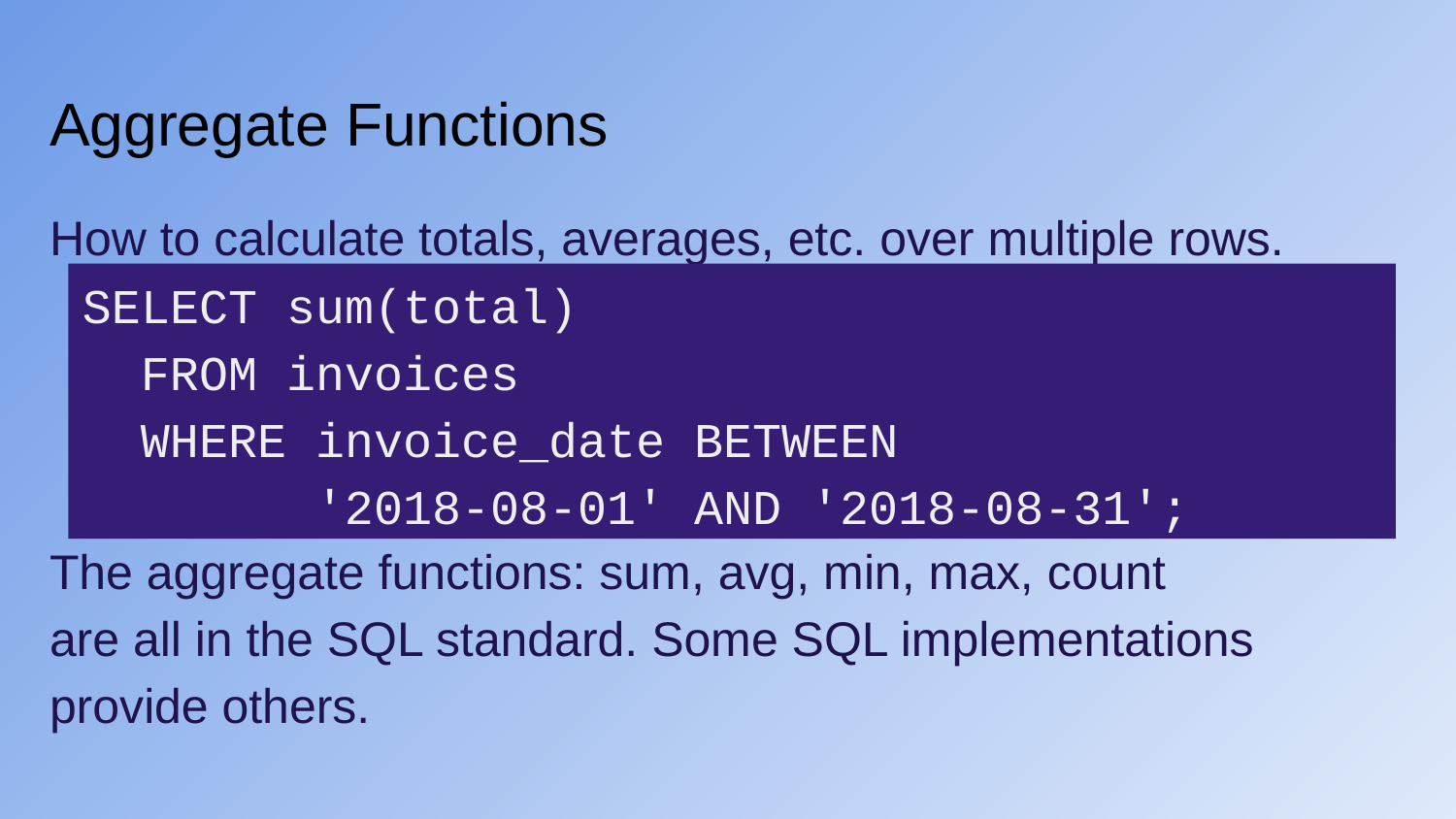

# Aggregate Functions
How to calculate totals, averages, etc. over multiple rows.

The aggregate functions: sum, avg, min, max, count
are all in the SQL standard. Some SQL implementations provide others.

SELECT sum(total)
  FROM invoices
  WHERE invoice_date BETWEEN
        '2018-08-01' AND '2018-08-31';